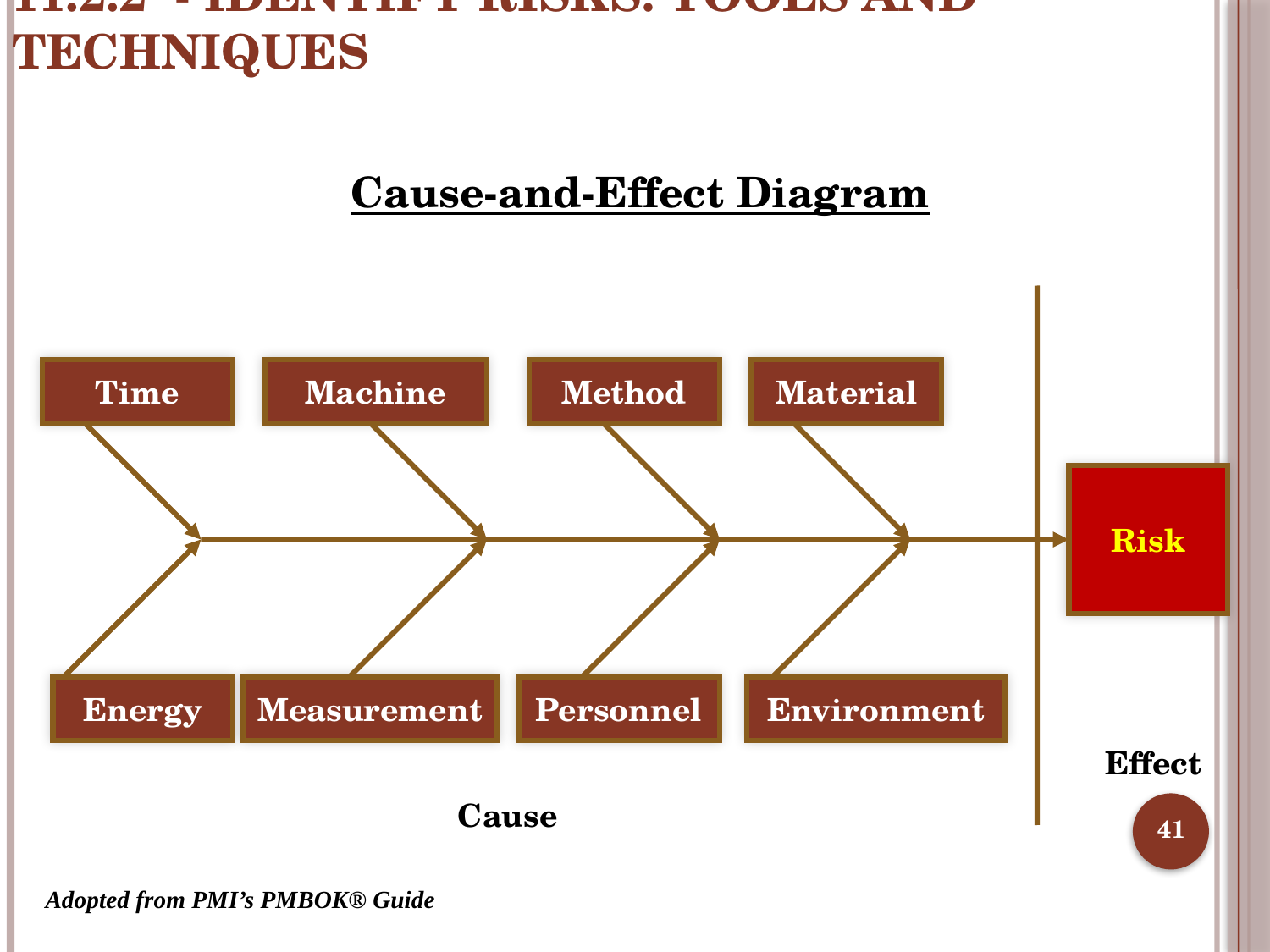

# 11.2.2  - IDENTIFY RISKS: Tools and Techniques

Cause-and-Effect Diagram

Time
Machine
Method
Material

Risk

Energy
Measurement
Personnel
Environment
Effect
Cause
41
Adopted from PMI’s PMBOK® Guide